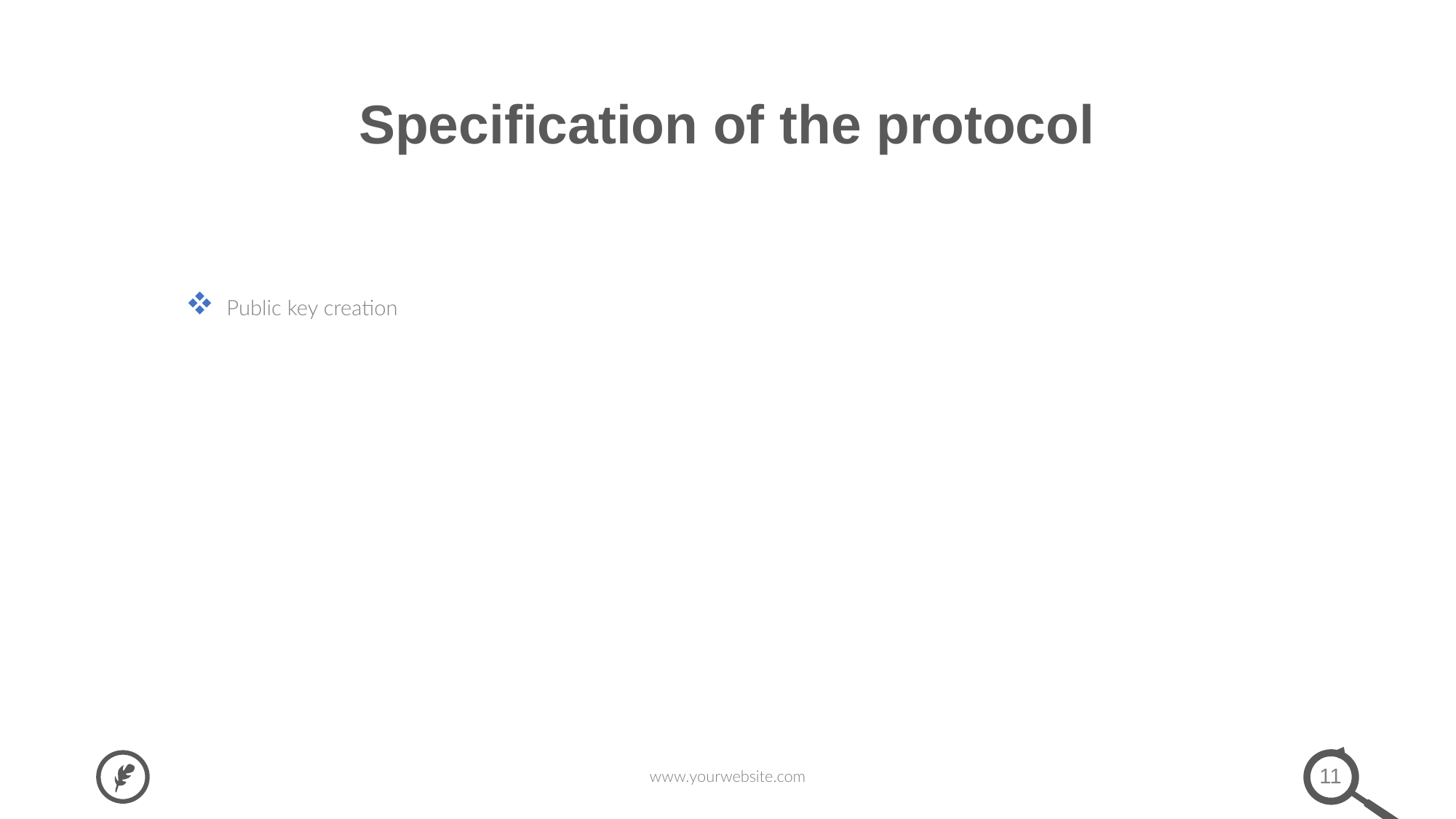

Specification of the protocol
Public key creation

11

www.yourwebsite.com